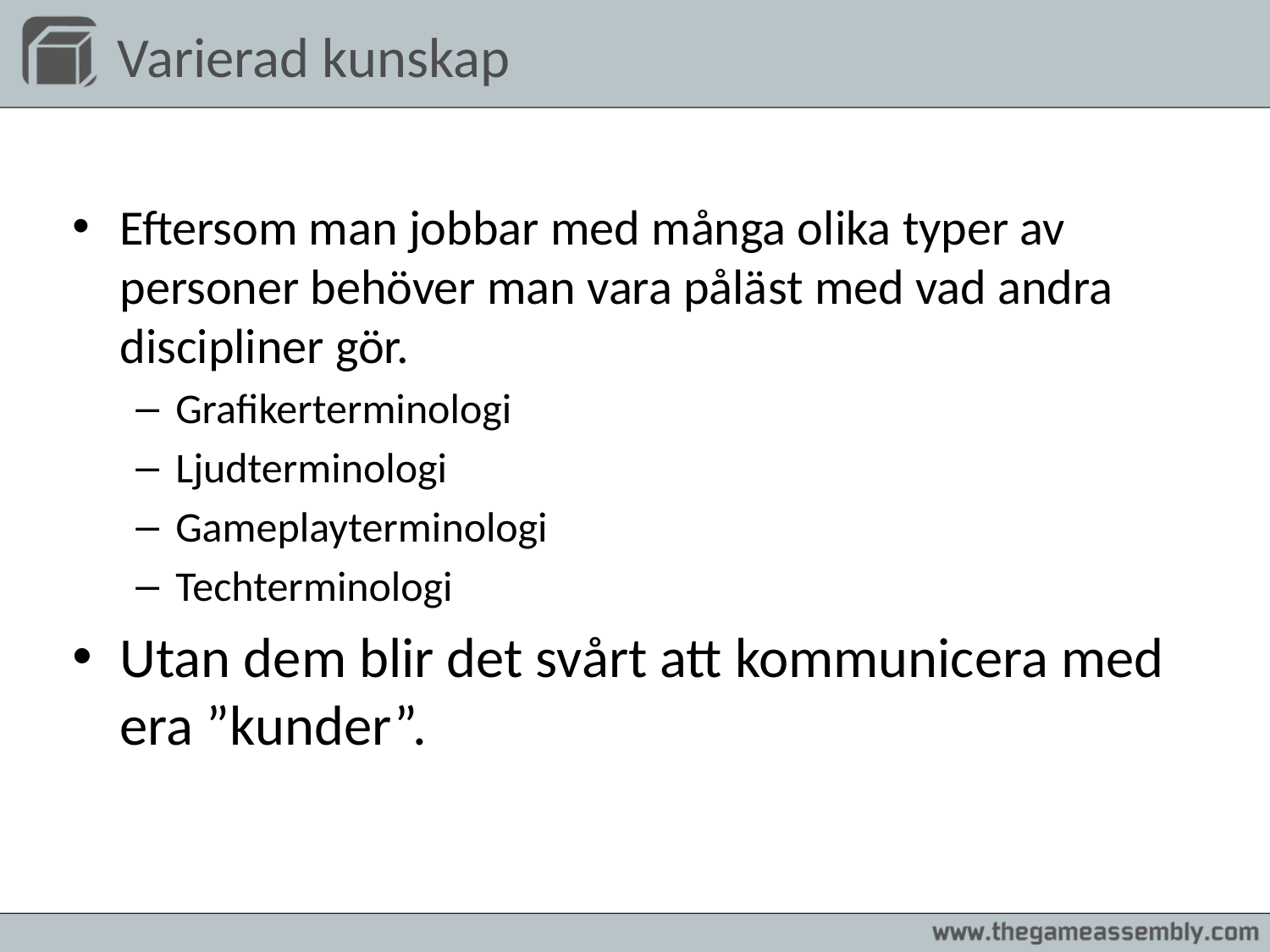

# Varierad kunskap
Eftersom man jobbar med många olika typer av personer behöver man vara påläst med vad andra discipliner gör.
Grafikerterminologi
Ljudterminologi
Gameplayterminologi
Techterminologi
Utan dem blir det svårt att kommunicera med era ”kunder”.